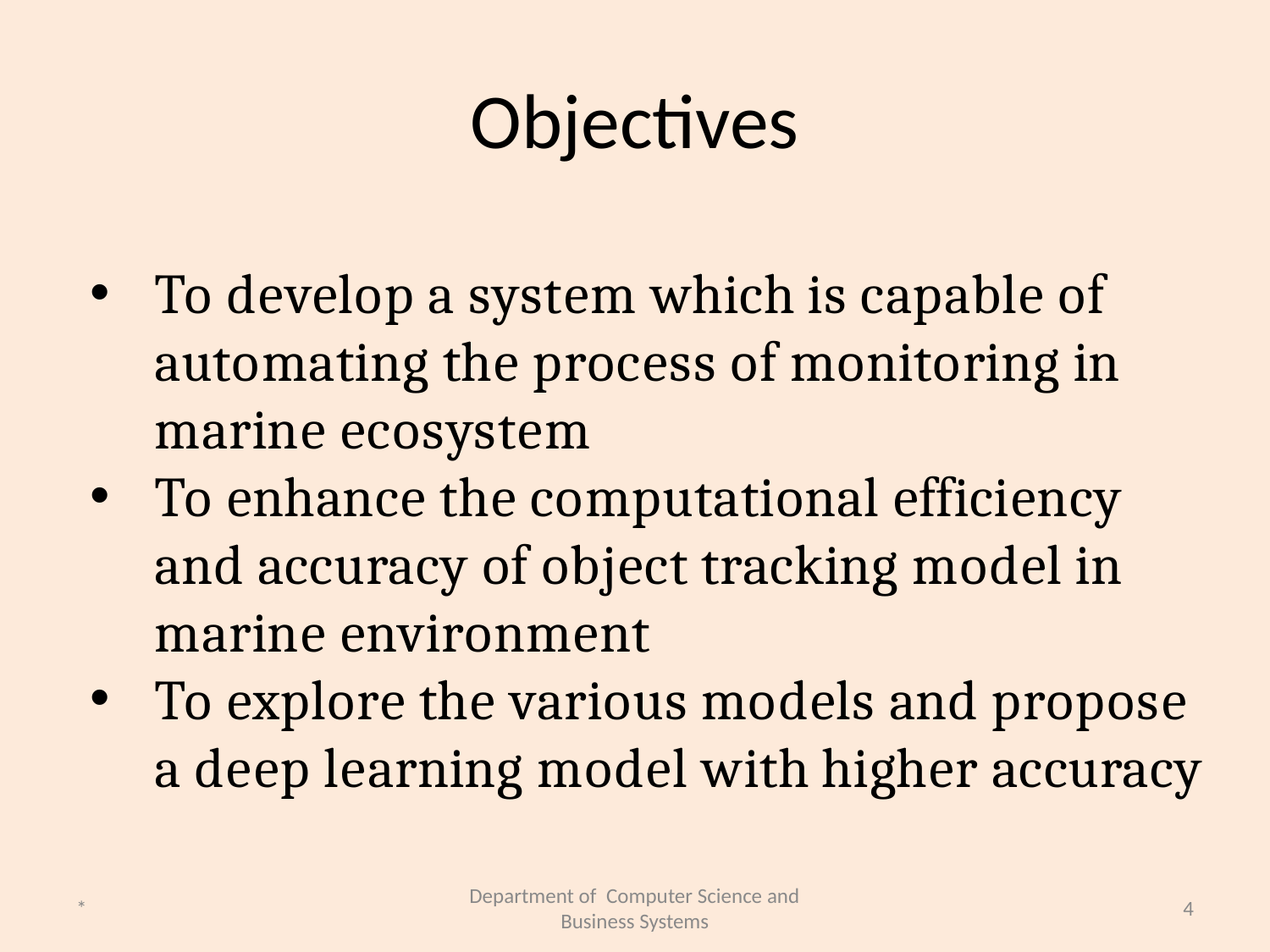

# Objectives

To develop a system which is capable of automating the process of monitoring in marine ecosystem
To enhance the computational efficiency and accuracy of object tracking model in marine environment
To explore the various models and propose a deep learning model with higher accuracy

*
Department of  Computer Science and Business Systems
4